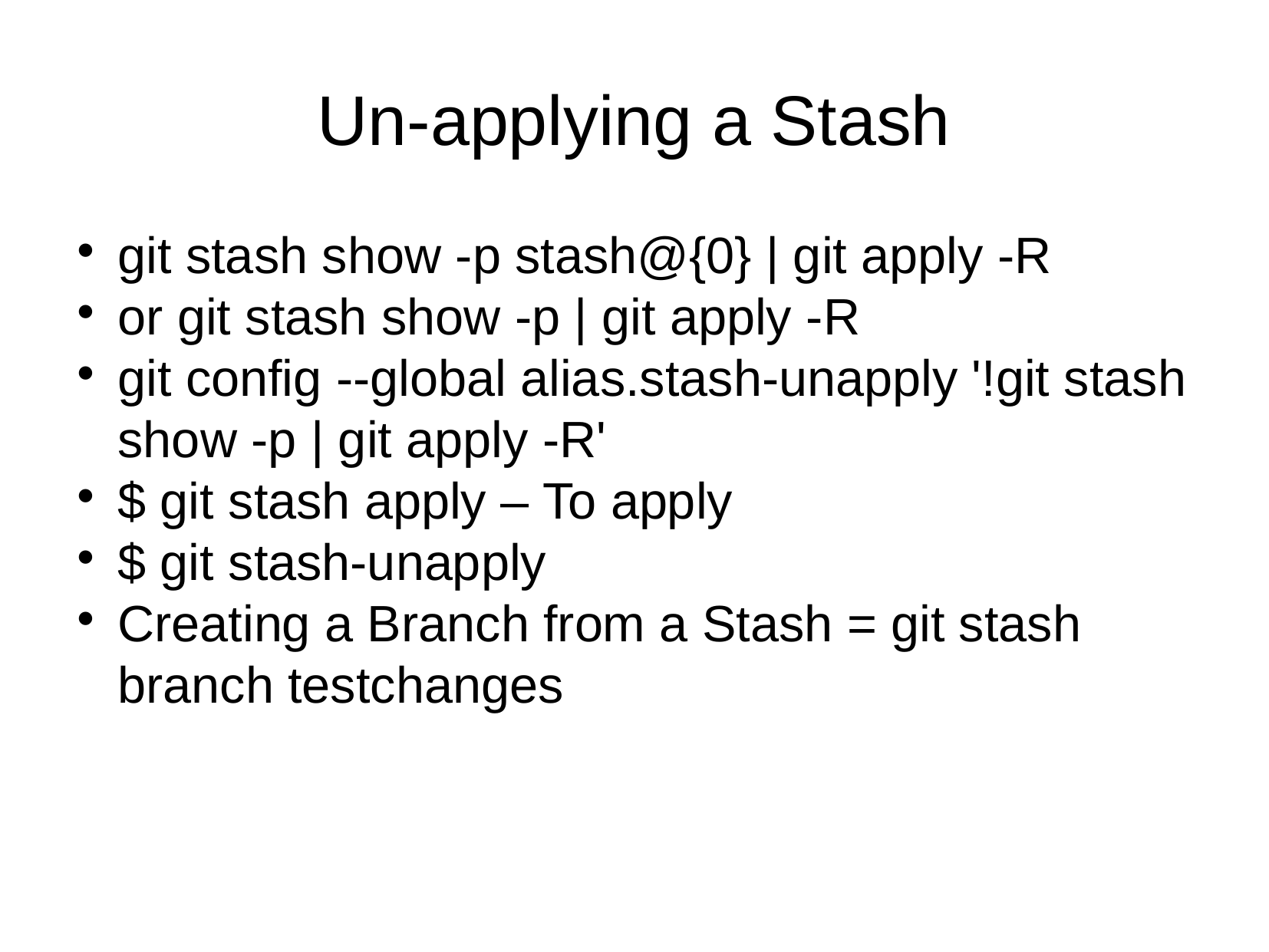

Un-applying a Stash
git stash show -p stash@{0} | git apply -R
or git stash show -p | git apply -R
git config --global alias.stash-unapply '!git stash show -p | git apply -R'
$ git stash apply – To apply
$ git stash-unapply
Creating a Branch from a Stash = git stash branch testchanges